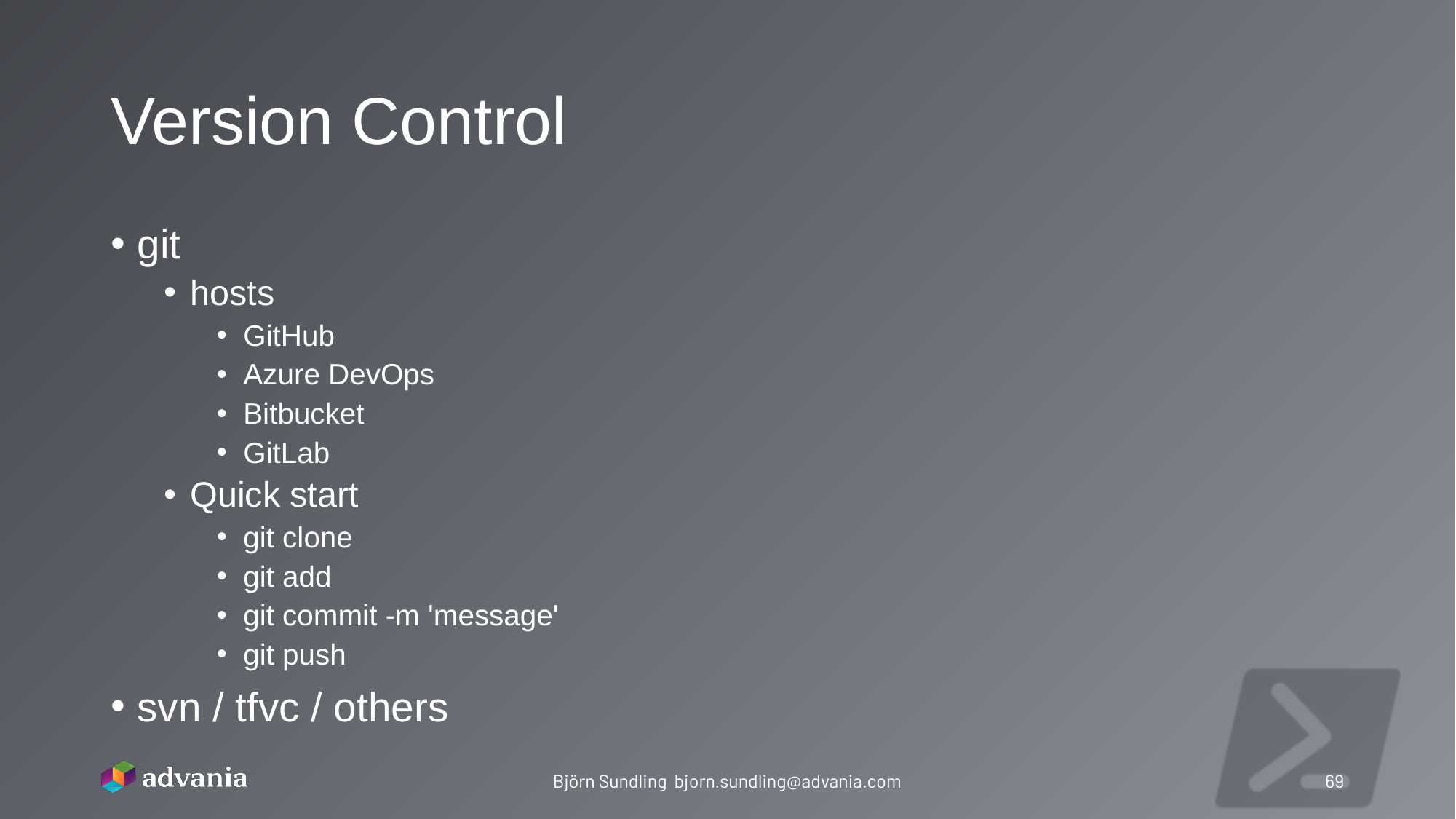

# Version Control
git
hosts
GitHub
Azure DevOps
Bitbucket
GitLab
Quick start
git clone
git add
git commit -m 'message'
git push
svn / tfvc / others
Björn Sundling  bjorn.sundling@advania.com
69